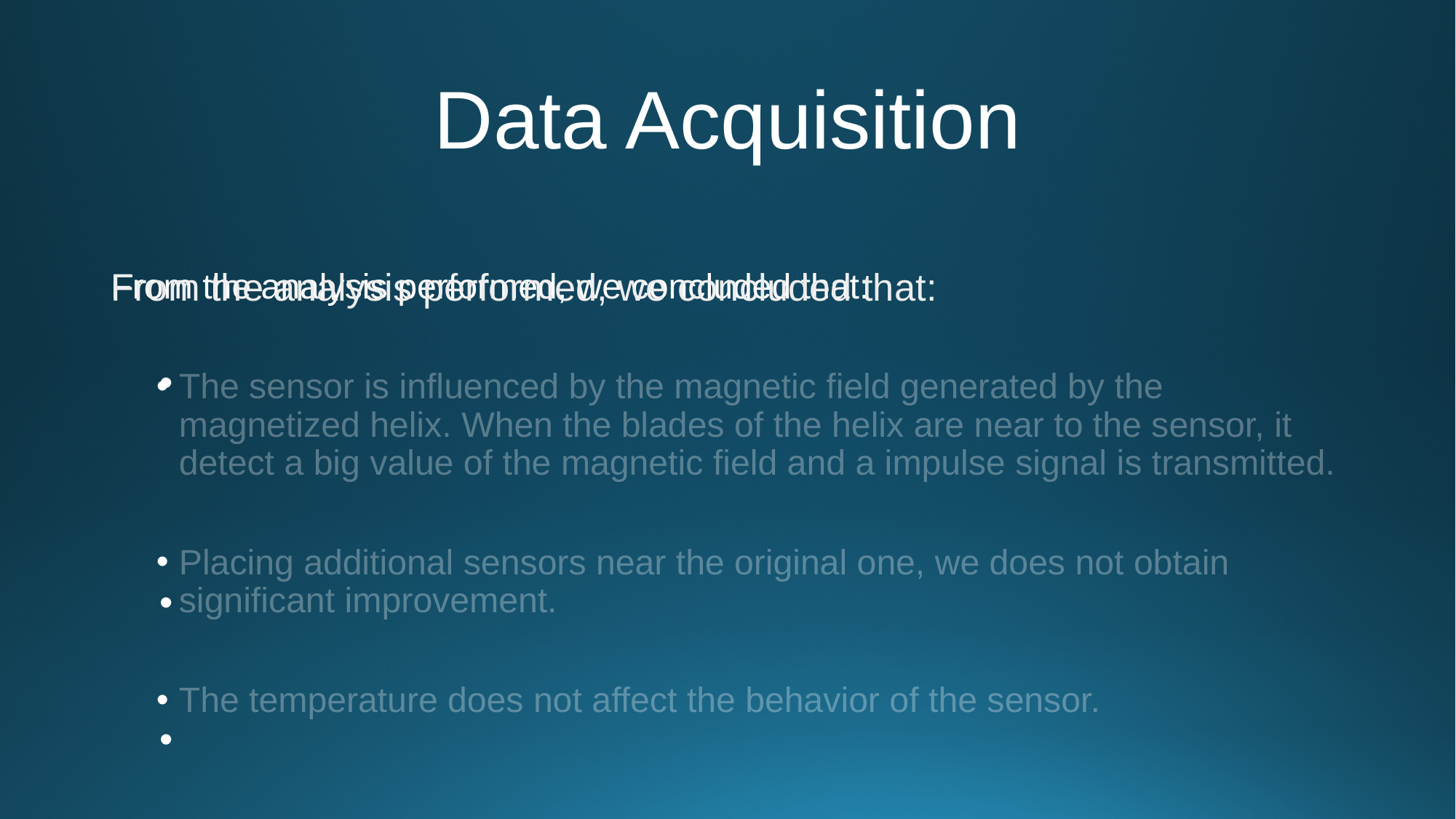

# Data Acquisition
From the analysis performed, we concluded that:

The sensor is influenced by the magnetic field generated by the magnetized helix. When the blades of the helix are near to the sensor, it detect a big value of the magnetic field and a impulse signal is transmitted.

Placing additional sensors near the original one, we does not obtain significant improvement.

The temperature does not affect the behavior of the sensor.

From the analysis performed, we concluded that:

The sensor is influenced by the magnetic field generated by the magnetized helix. When the blades of the helix are near to the sensor, it detect a big value of the magnetic field and a impulse signal is transmitted.

Placing additional sensors near the original one, we does not obtain significant improvement.

The temperature does not affect the behavior of the sensor.